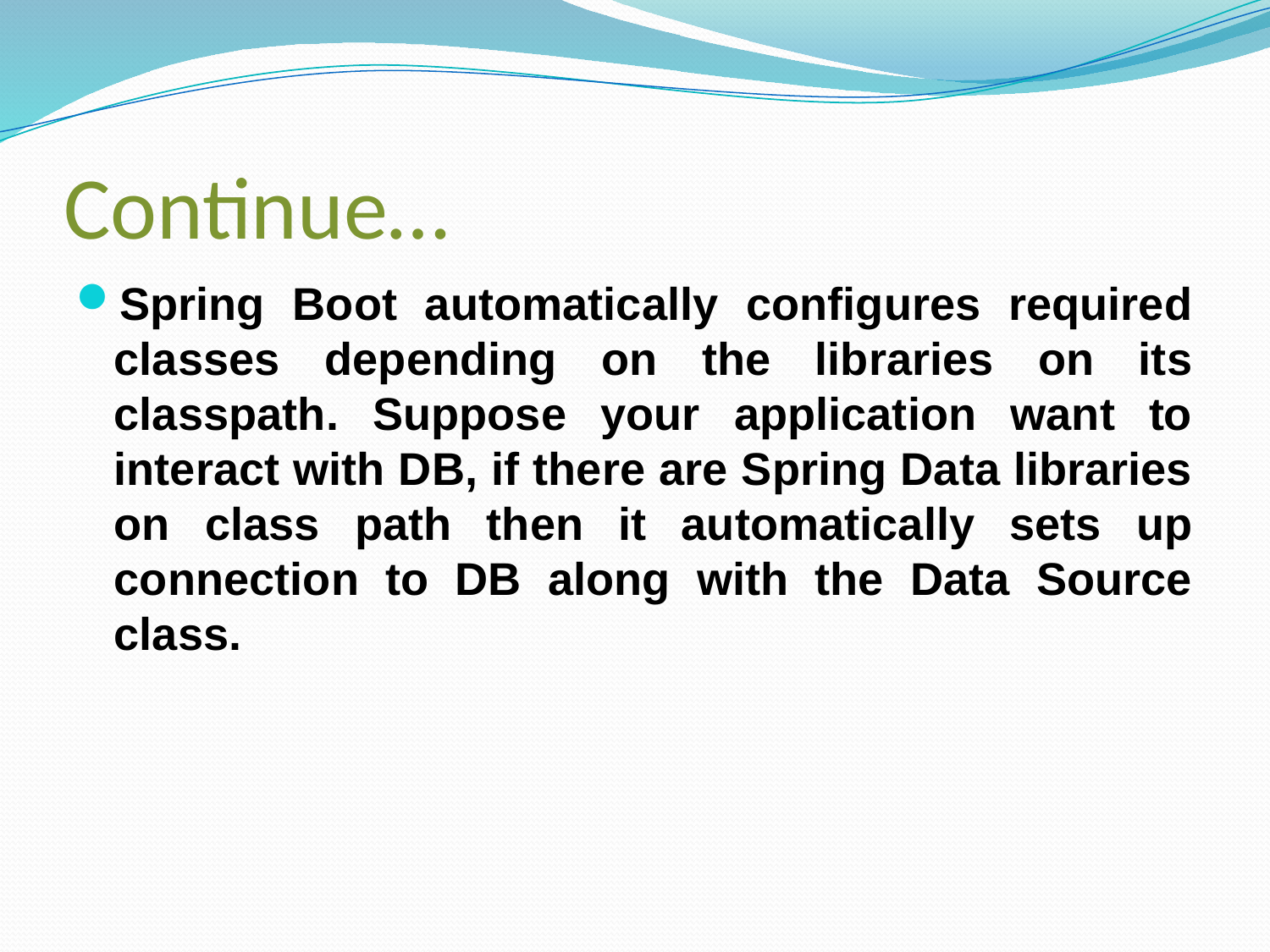

# Continue…
Spring Boot automatically configures required classes depending on the libraries on its classpath. Suppose your application want to interact with DB, if there are Spring Data libraries on class path then it automatically sets up connection to DB along with the Data Source class.